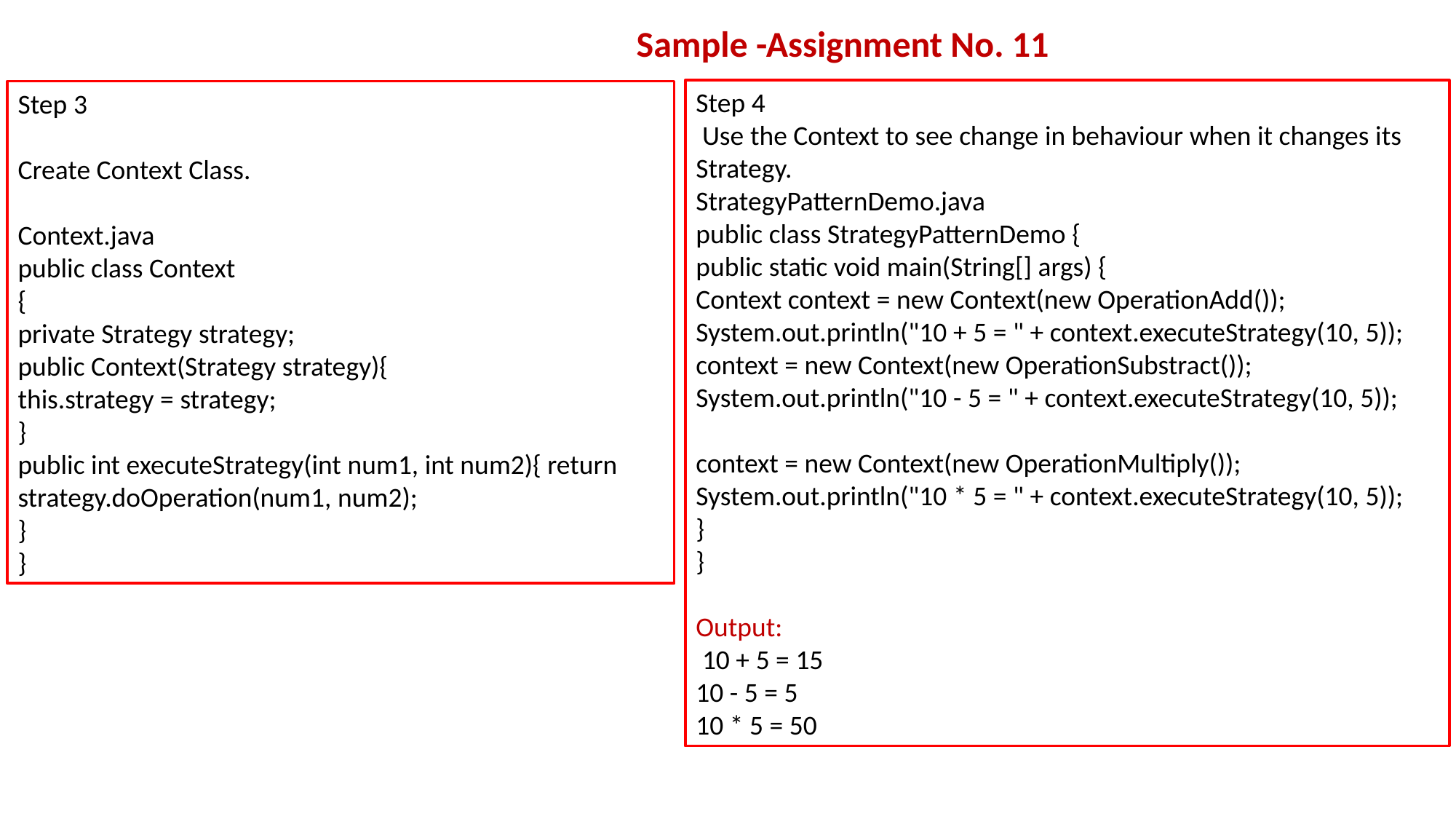

Sample -Assignment No. 11
Step 4
 Use the Context to see change in behaviour when it changes its Strategy.
StrategyPatternDemo.java
public class StrategyPatternDemo {
public static void main(String[] args) {
Context context = new Context(new OperationAdd());
System.out.println("10 + 5 = " + context.executeStrategy(10, 5));
context = new Context(new OperationSubstract());
System.out.println("10 - 5 = " + context.executeStrategy(10, 5));

context = new Context(new OperationMultiply());
System.out.println("10 * 5 = " + context.executeStrategy(10, 5));
}
}

Output:
 10 + 5 = 15
10 - 5 = 5
10 * 5 = 50
Step 3

Create Context Class.

Context.java
public class Context
{
private Strategy strategy;
public Context(Strategy strategy){
this.strategy = strategy;
}
public int executeStrategy(int num1, int num2){ return strategy.doOperation(num1, num2);
}
}